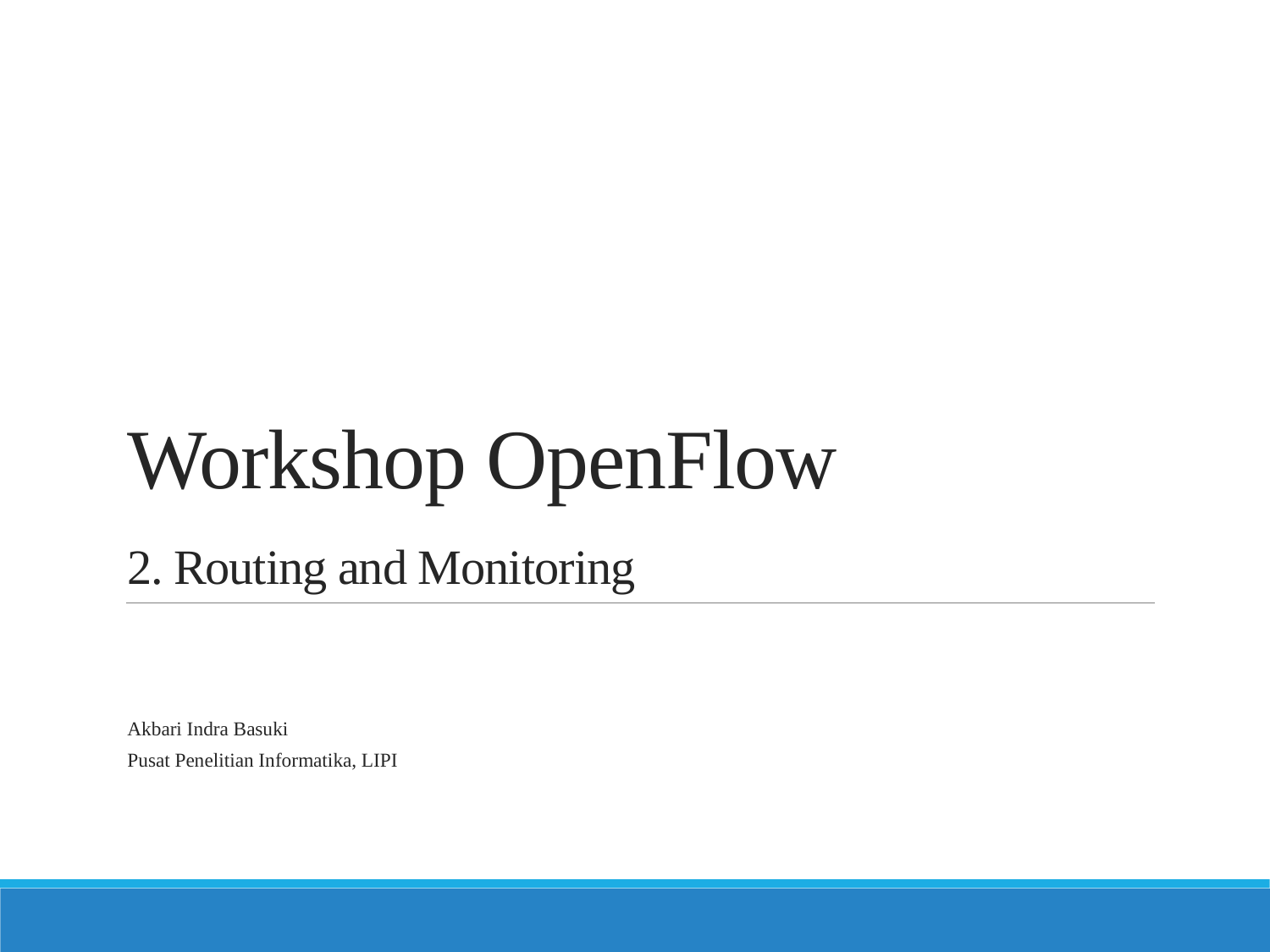

# Workshop OpenFlow 2. Routing and Monitoring

Akbari Indra Basuki
Pusat Penelitian Informatika, LIPI